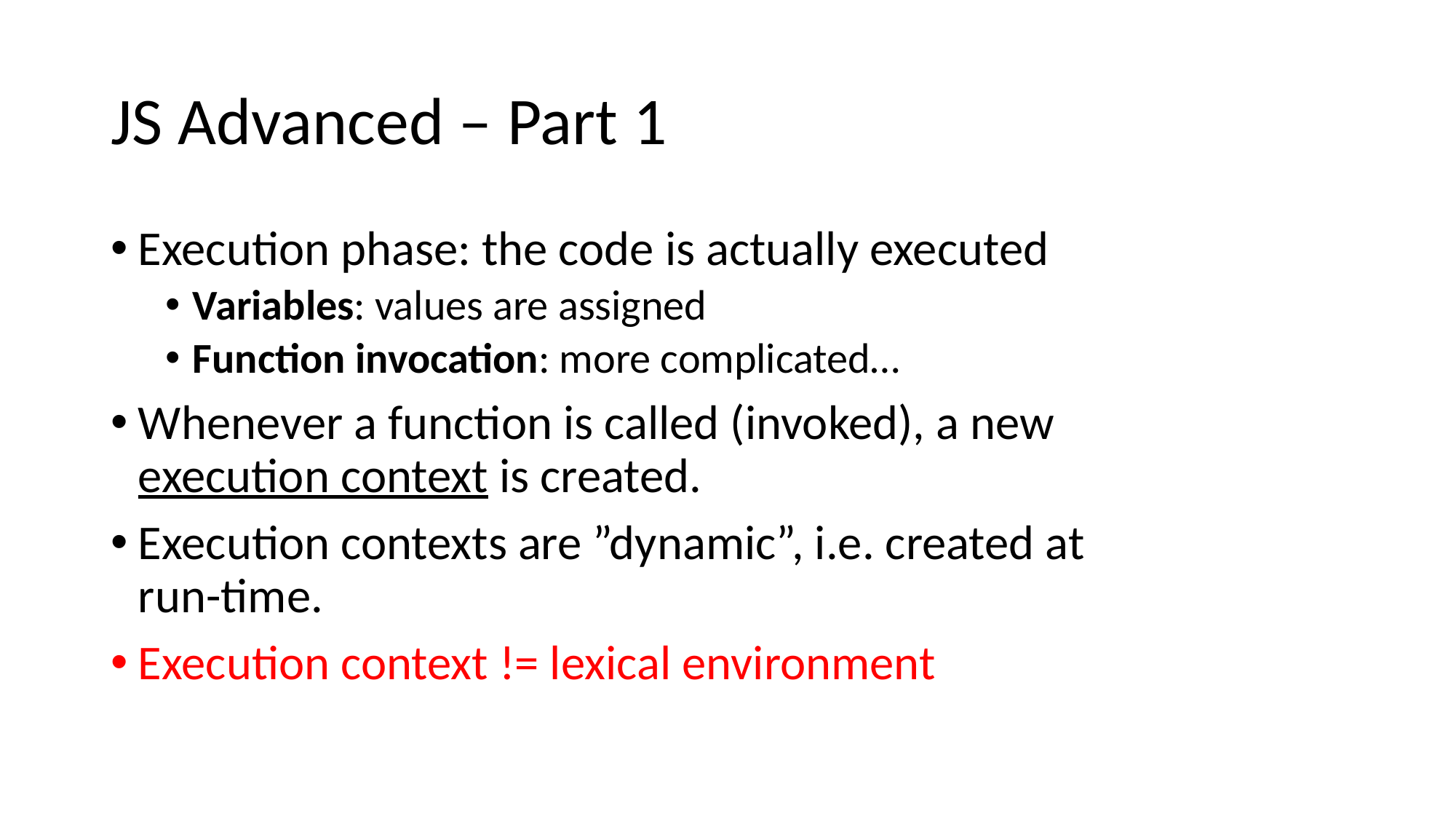

# JS Advanced – Part 1
Execution phase: the code is actually executed
Variables: values are assigned
Function invocation: more complicated…
Whenever a function is called (invoked), a new execution context is created.
Execution contexts are ”dynamic”, i.e. created at run-time.
Execution context != lexical environment